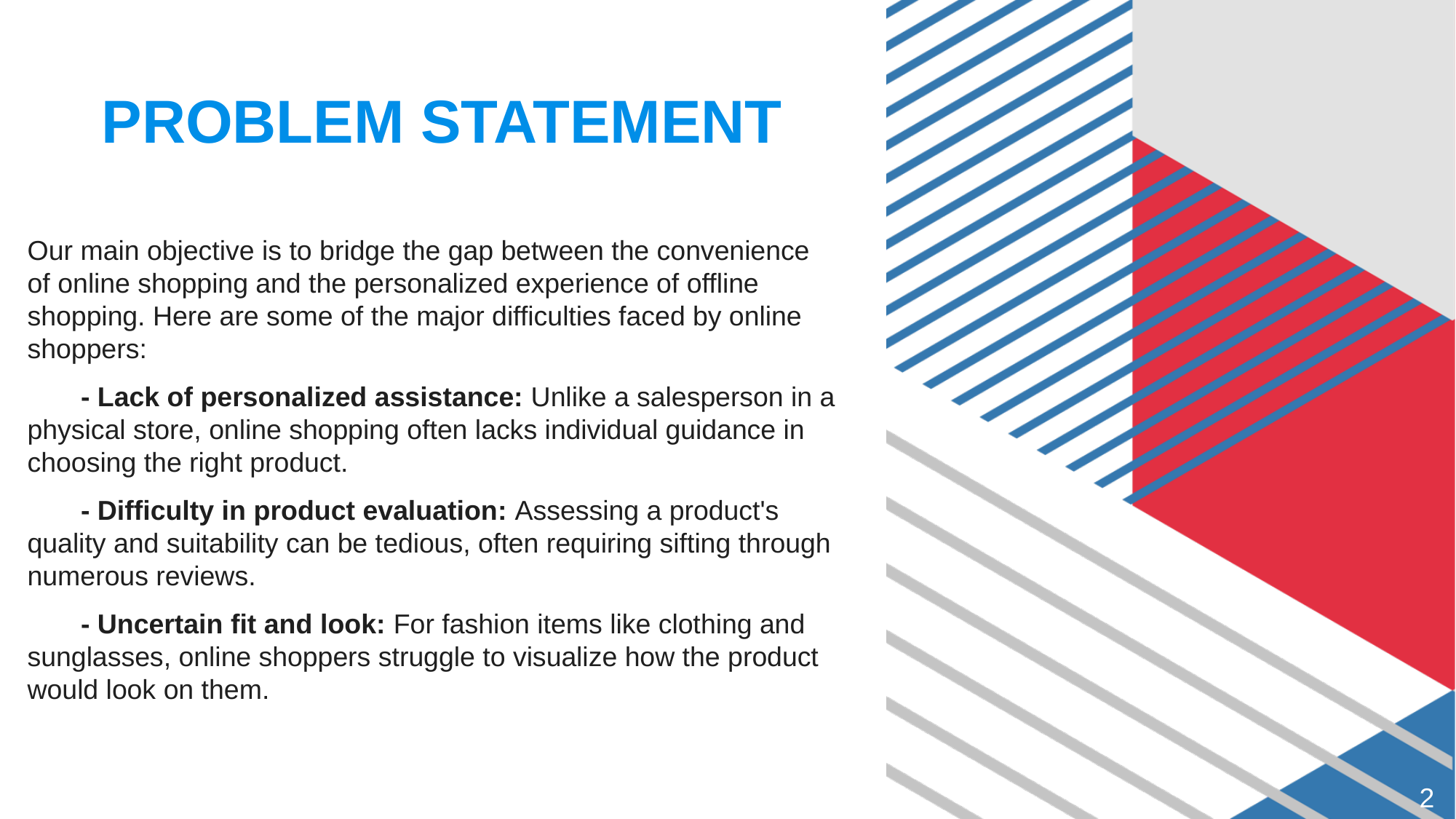

# PROBLEM STATEMENT
Our main objective is to bridge the gap between the convenience of online shopping and the personalized experience of offline shopping. Here are some of the major difficulties faced by online shoppers:
       - Lack of personalized assistance: Unlike a salesperson in a physical store, online shopping often lacks individual guidance in choosing the right product.
       - Difficulty in product evaluation: Assessing a product's quality and suitability can be tedious, often requiring sifting through numerous reviews.
       - Uncertain fit and look: For fashion items like clothing and sunglasses, online shoppers struggle to visualize how the product would look on them.

 2